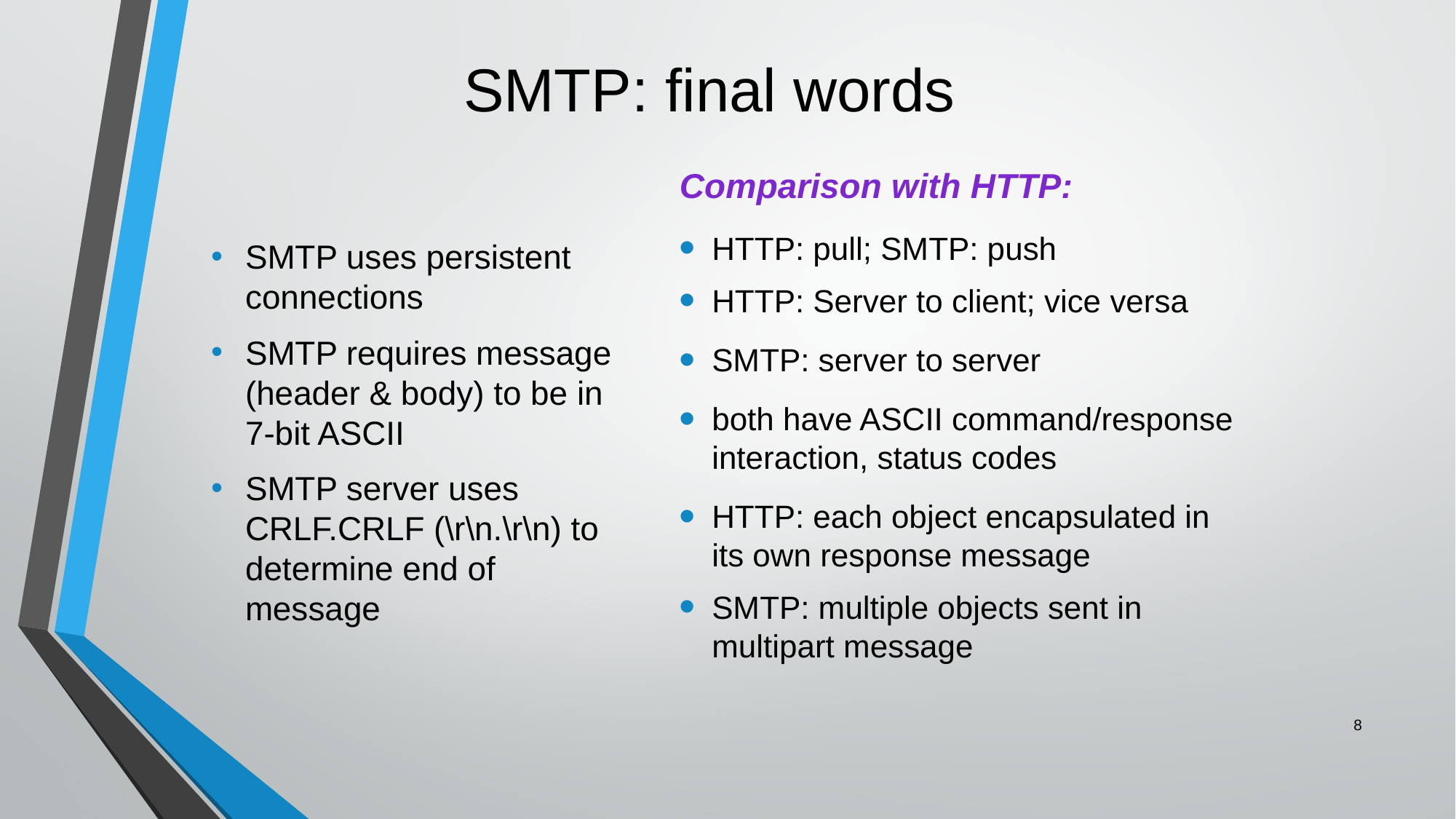

# SMTP: final words
Comparison with HTTP:
HTTP: pull; SMTP: push
HTTP: Server to client; vice versa
SMTP: server to server
both have ASCII command/response interaction, status codes
HTTP: each object encapsulated in its own response message
SMTP: multiple objects sent in multipart message
SMTP uses persistent connections
SMTP requires message (header & body) to be in 7-bit ASCII
SMTP server uses CRLF.CRLF (\r\n.\r\n) to determine end of message
8